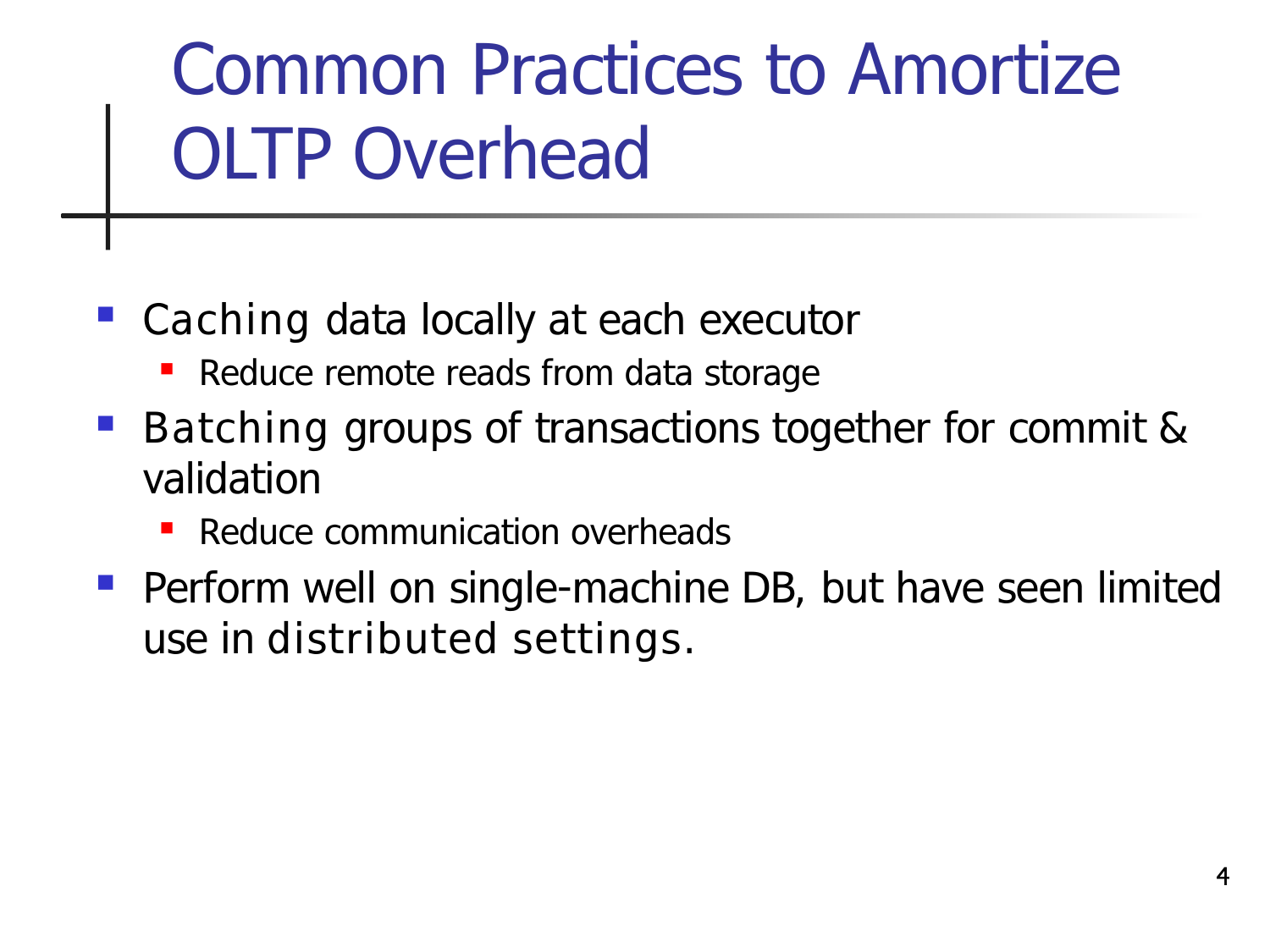

# Common Practices to Amortize OLTP Overhead
Caching data locally at each executor
Reduce remote reads from data storage
Batching groups of transactions together for commit & validation
Reduce communication overheads
Perform well on single-machine DB, but have seen limited use in distributed settings.
4